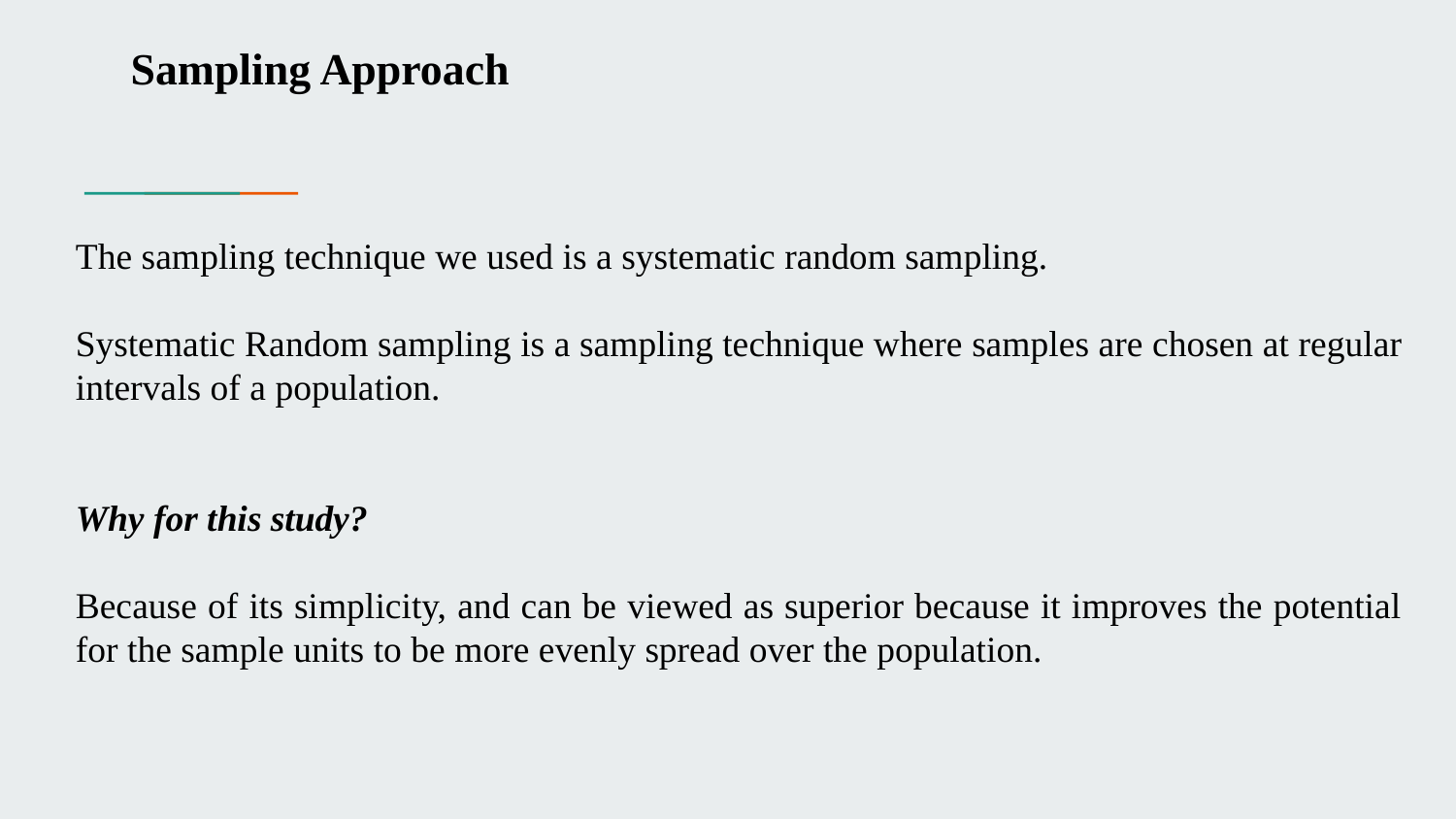

# Sampling Approach
The sampling technique we used is a systematic random sampling.

Systematic Random sampling is a sampling technique where samples are chosen at regular intervals of a population.

Why for this study?

Because of its simplicity, and can be viewed as superior because it improves the potential for the sample units to be more evenly spread over the population.